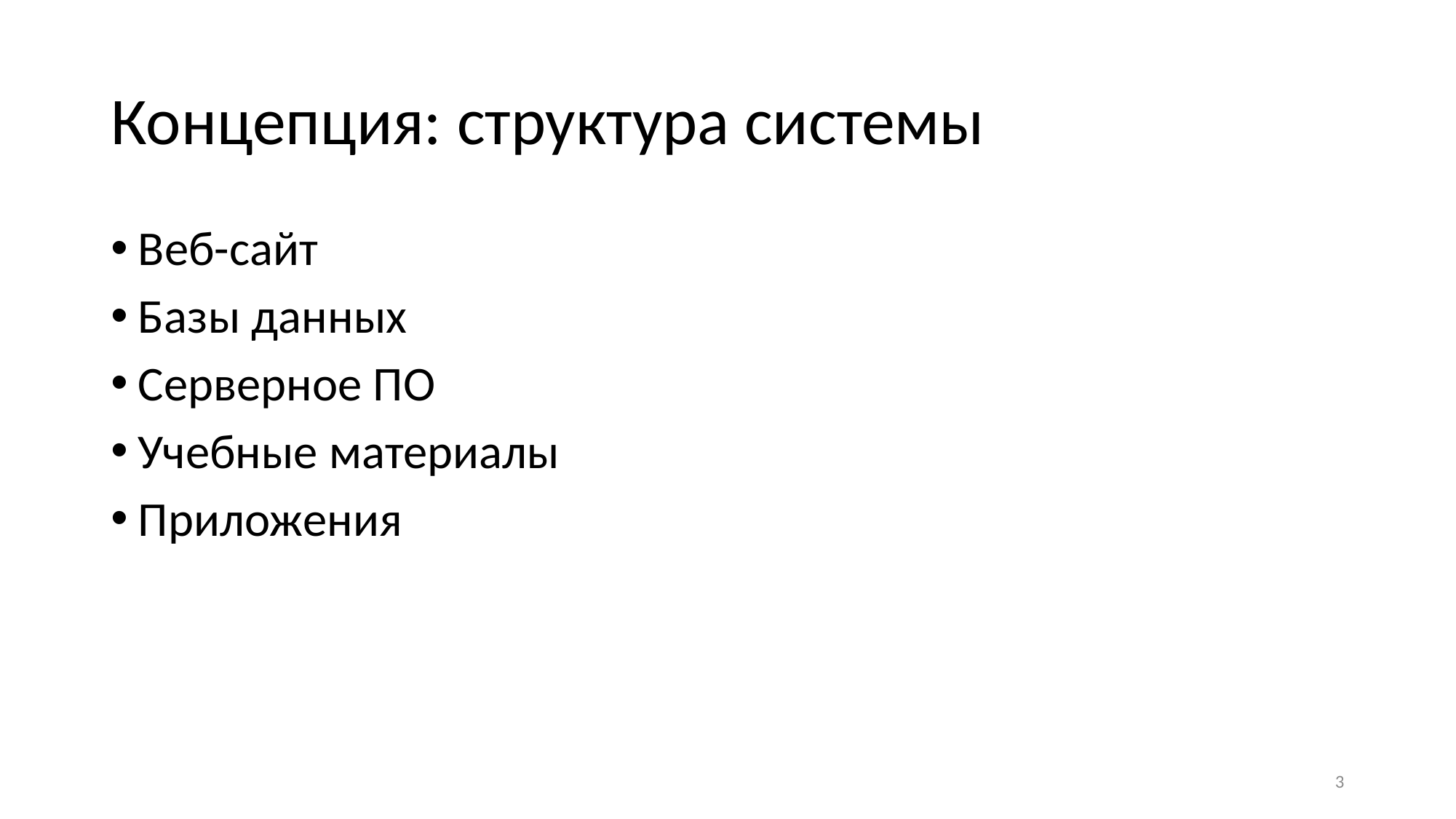

# Концепция: структура системы
Веб-сайт
Базы данных
Серверное ПО
Учебные материалы
Приложения
3